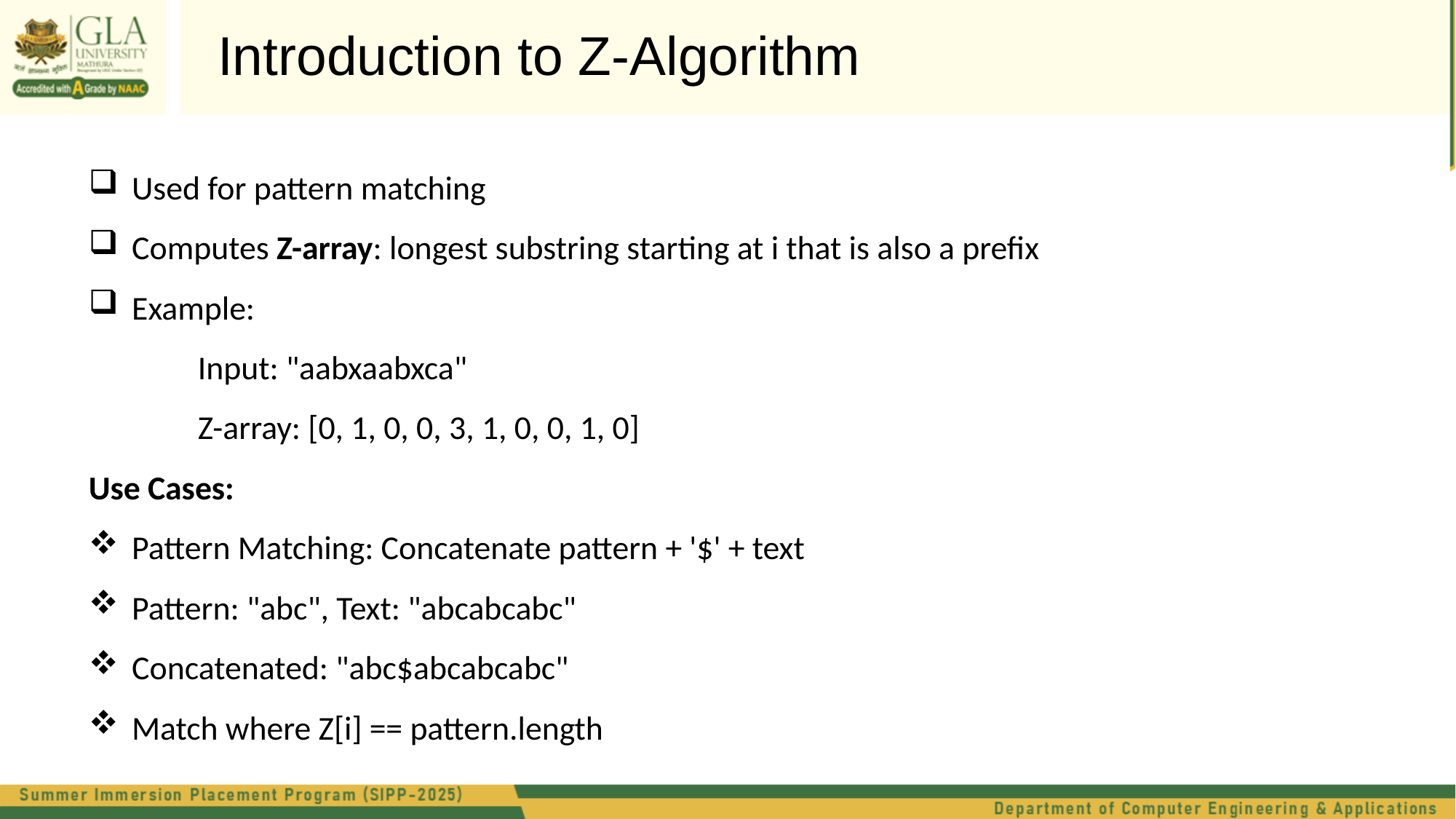

Introduction to Z-Algorithm
Used for pattern matching
Computes Z-array: longest substring starting at i that is also a prefix
Example:
	Input: "aabxaabxca"
	Z-array: [0, 1, 0, 0, 3, 1, 0, 0, 1, 0]
Use Cases:
Pattern Matching: Concatenate pattern + '$' + text
Pattern: "abc", Text: "abcabcabc"
Concatenated: "abc$abcabcabc"
Match where Z[i] == pattern.length